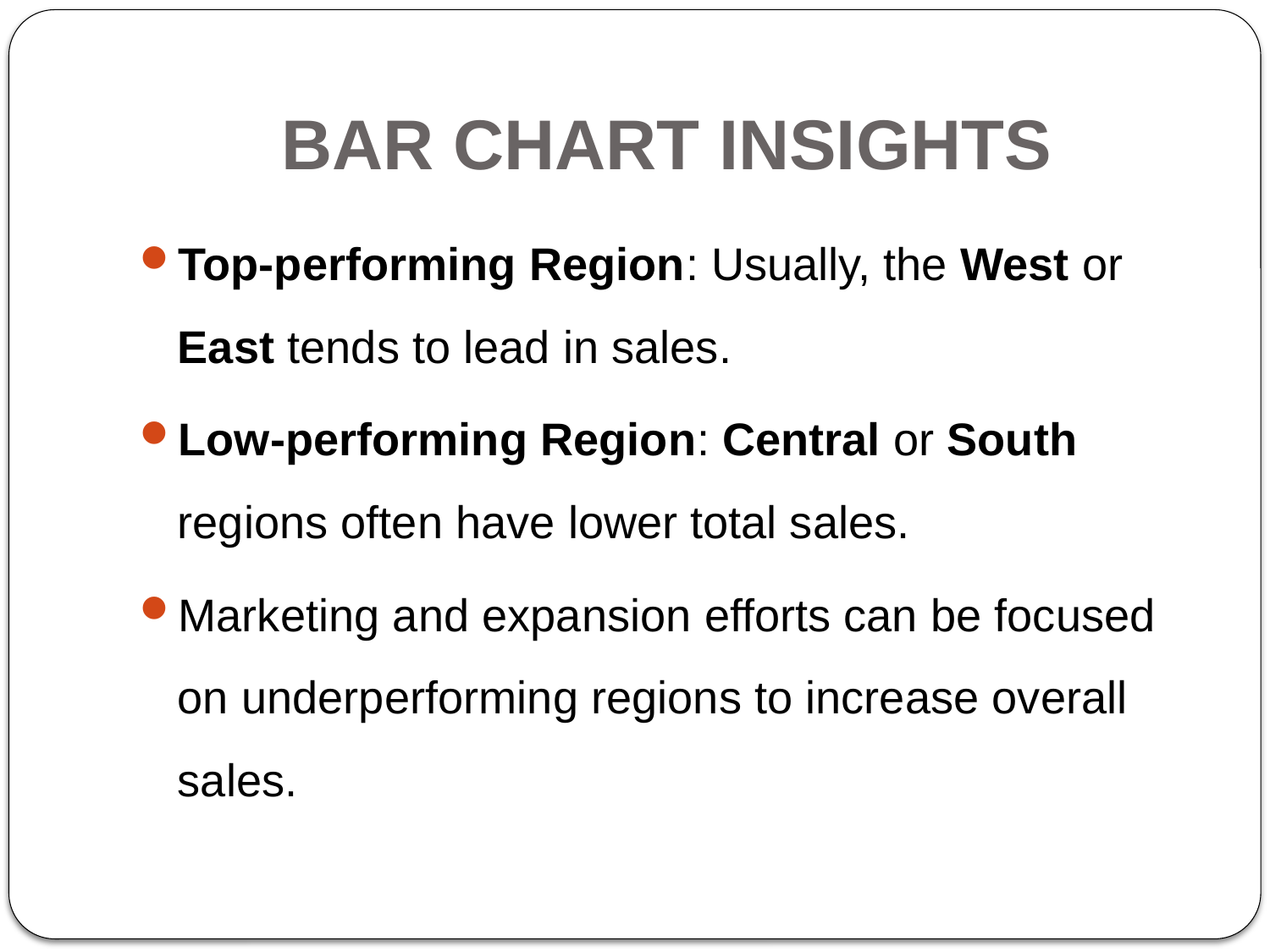

# BAR CHART INSIGHTS
Top-performing Region: Usually, the West or East tends to lead in sales.
Low-performing Region: Central or South regions often have lower total sales.
Marketing and expansion efforts can be focused on underperforming regions to increase overall sales.